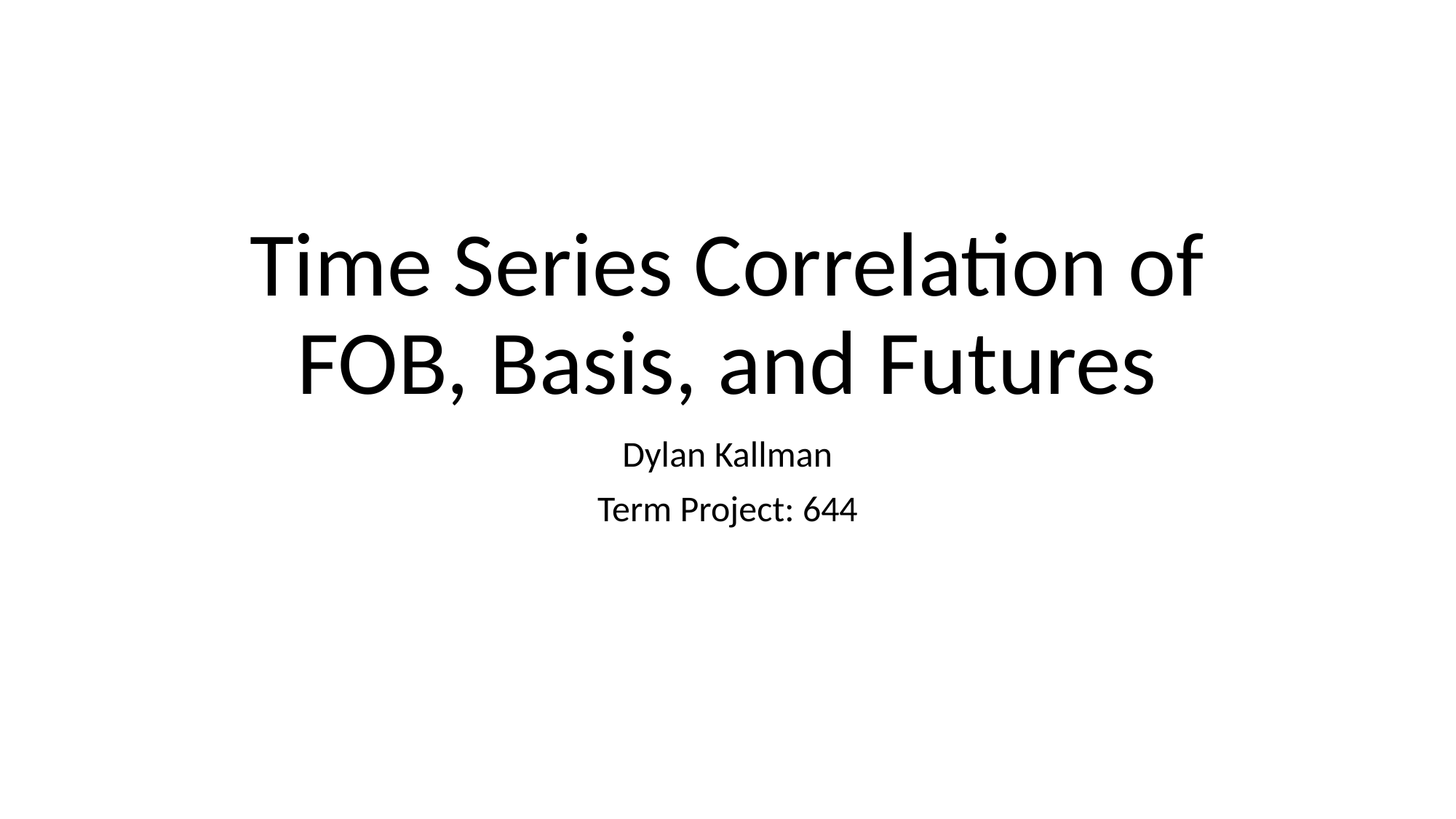

# Time Series Correlation of FOB, Basis, and Futures
Dylan Kallman
Term Project: 644